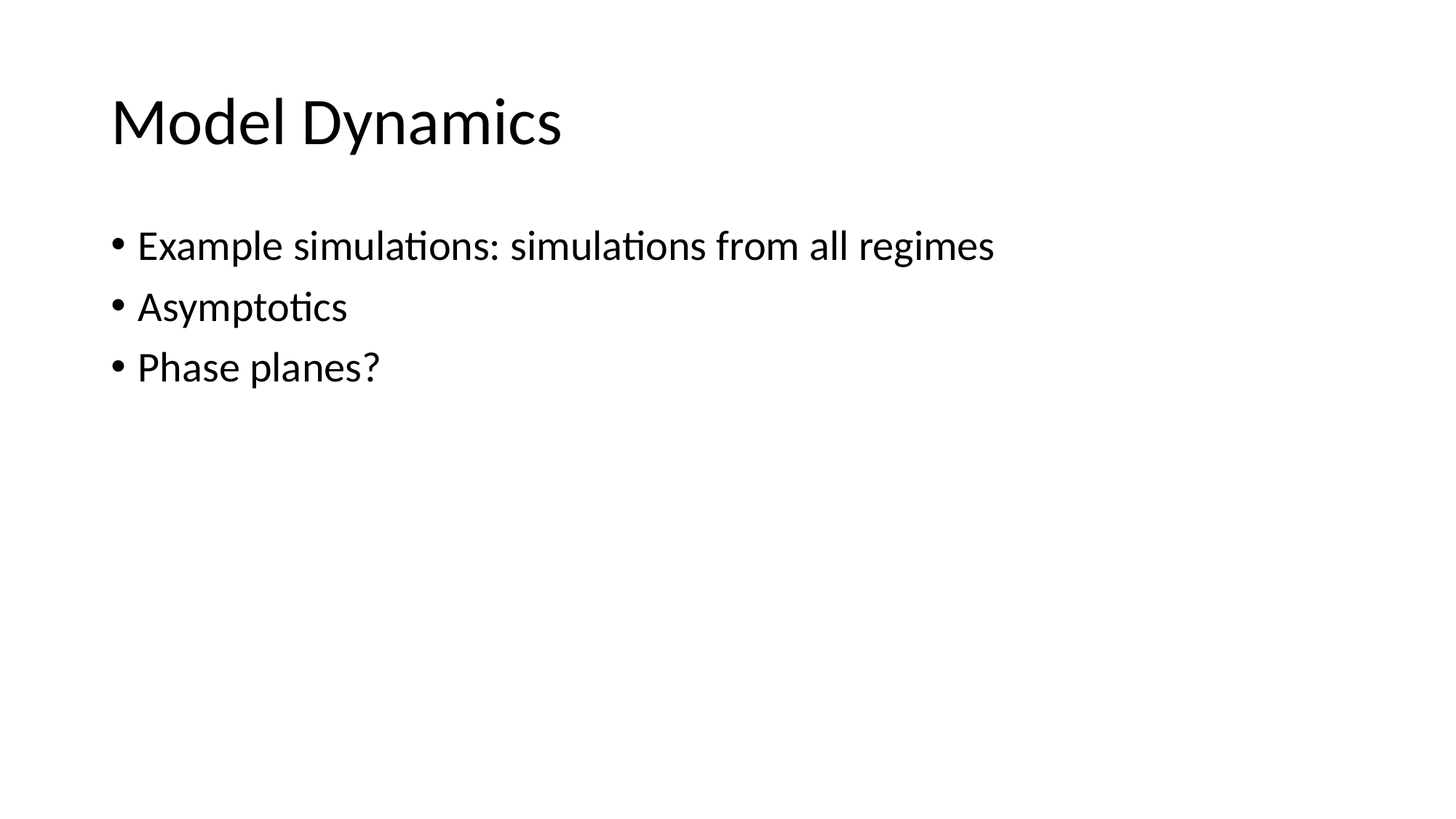

# Model Dynamics
Example simulations: simulations from all regimes
Asymptotics
Phase planes?